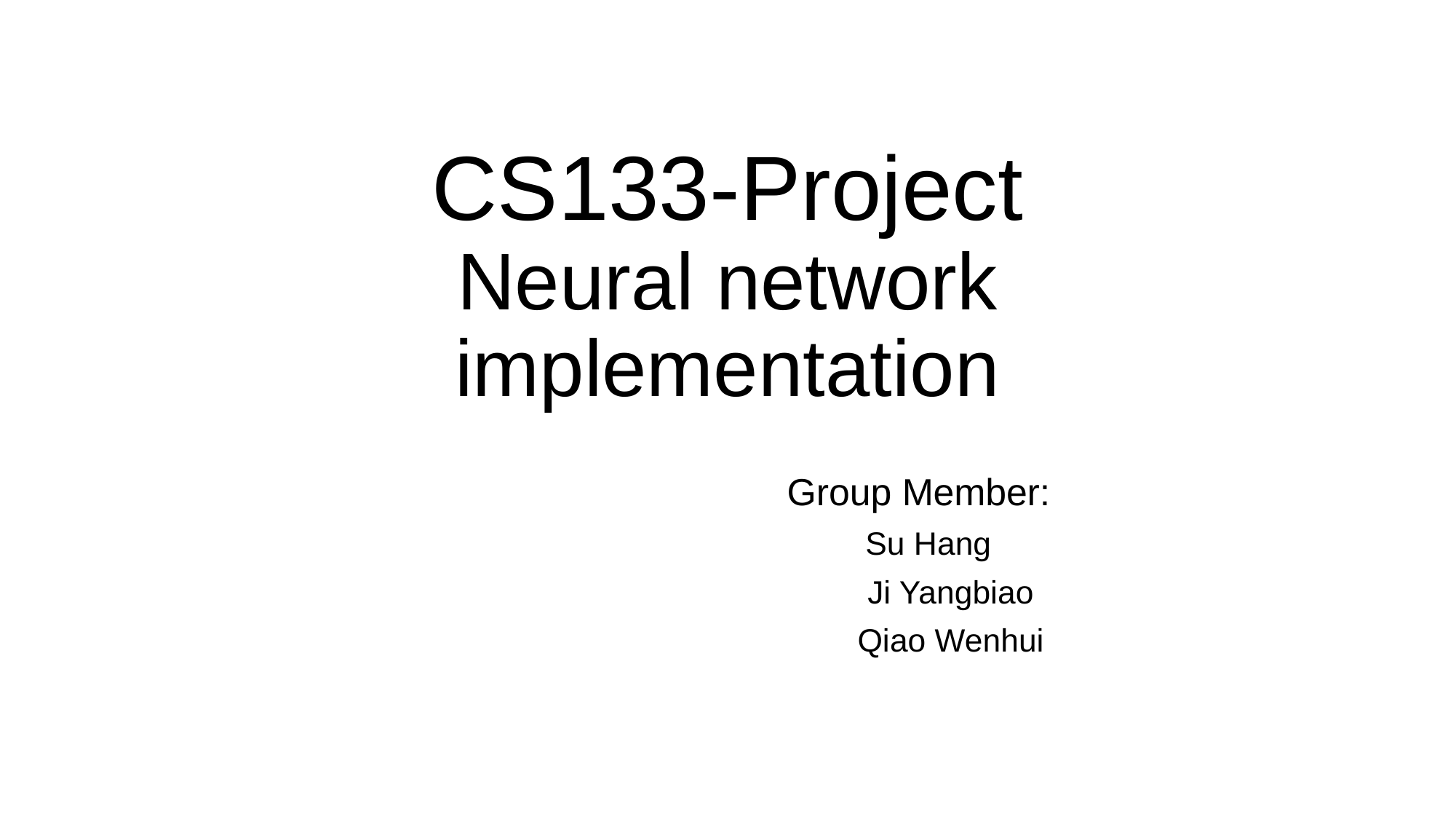

# CS133-Project Neural network implementation
Group Member:
 Su Hang
      Ji Yangbiao
        Qiao Wenhui